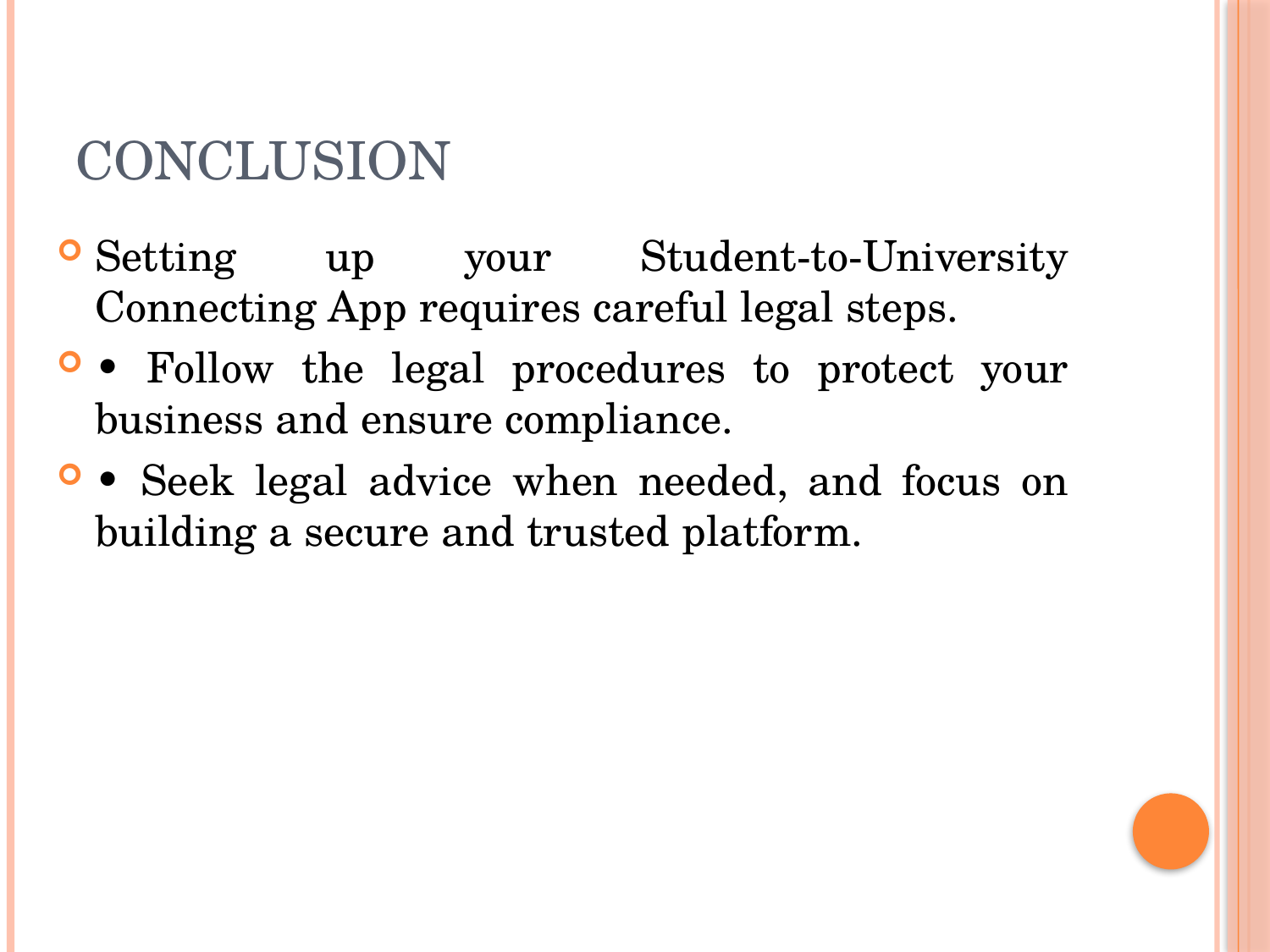

# Conclusion
Setting up your Student-to-University Connecting App requires careful legal steps.
• Follow the legal procedures to protect your business and ensure compliance.
• Seek legal advice when needed, and focus on building a secure and trusted platform.